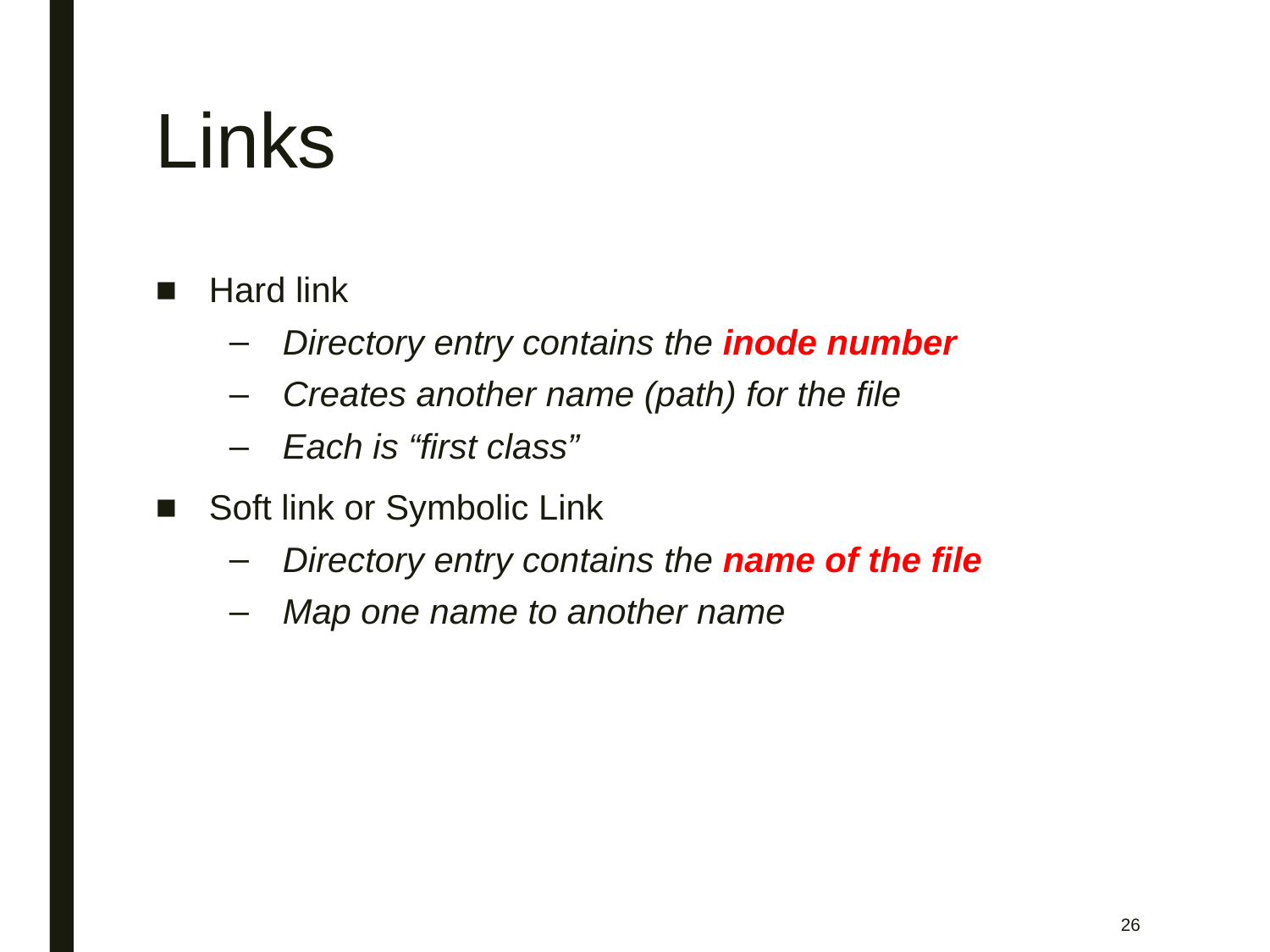

# Links
Hard link
Directory entry contains the inode number
Creates another name (path) for the file
Each is “first class”
Soft link or Symbolic Link
Directory entry contains the name of the file
Map one name to another name
26